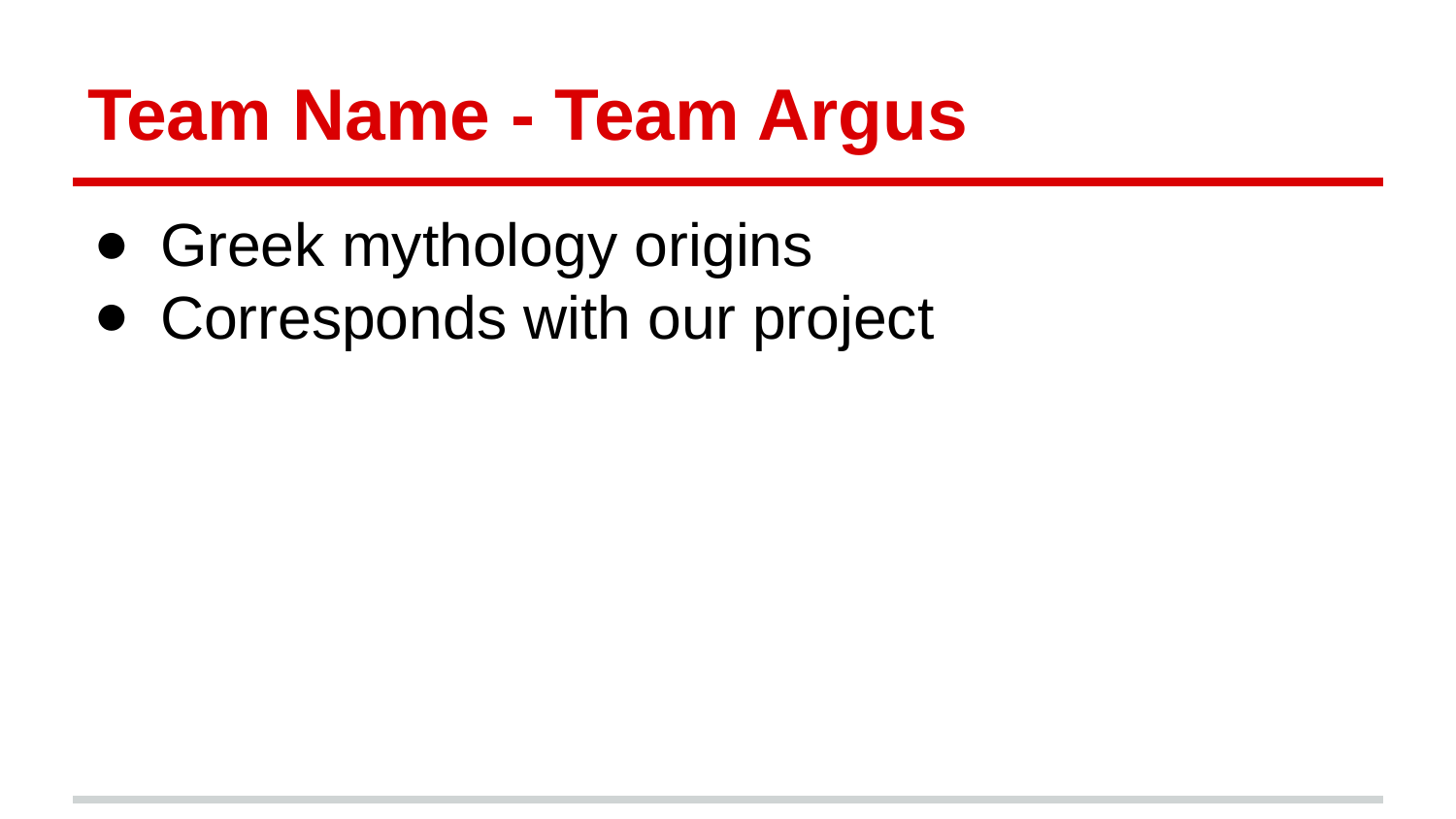

# Team Name - Team Argus
Greek mythology origins
Corresponds with our project